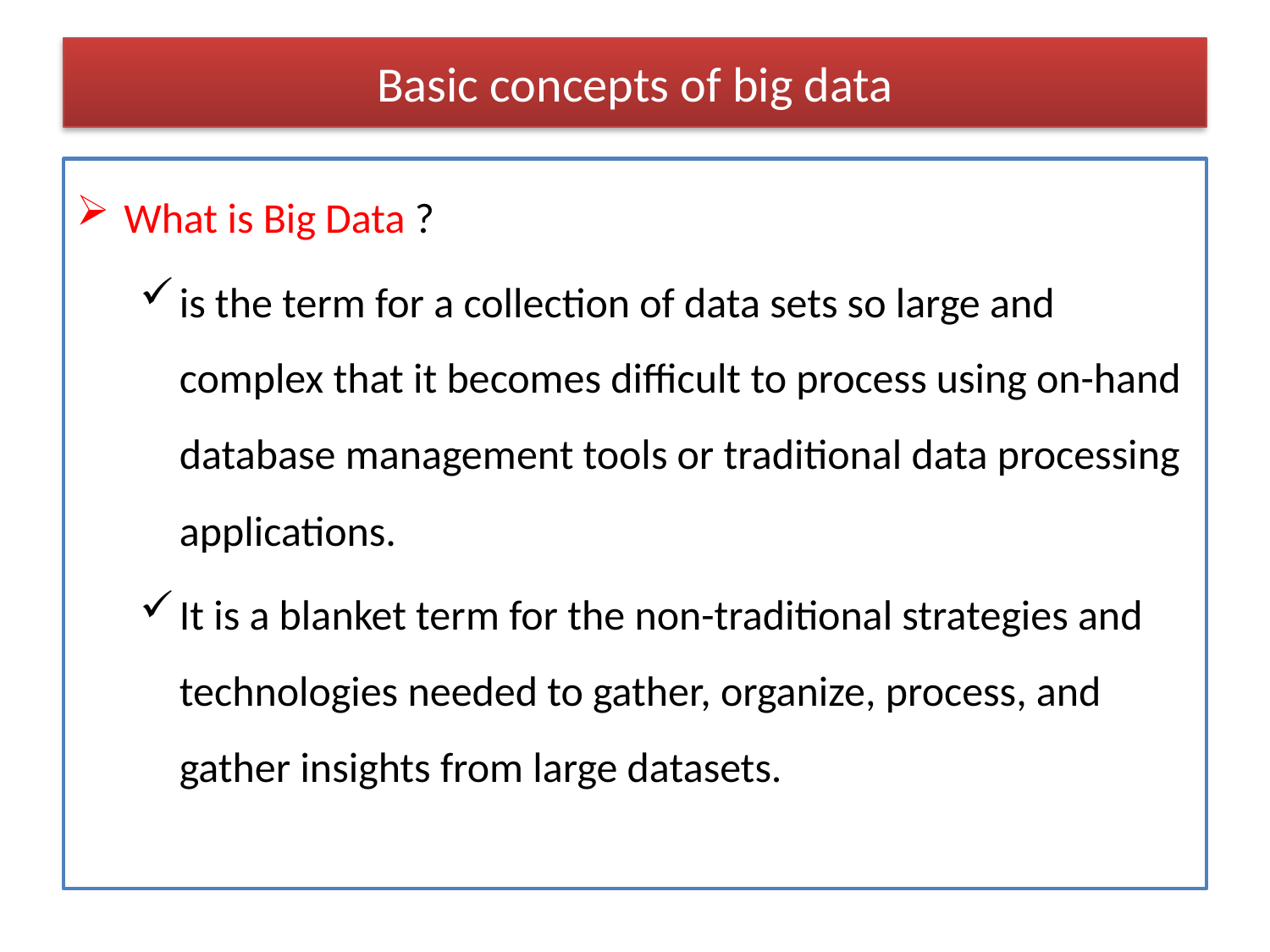

# Basic concepts of big data
What is Big Data ?
is the term for a collection of data sets so large and complex that it becomes difficult to process using on-hand database management tools or traditional data processing applications.
It is a blanket term for the non-traditional strategies and technologies needed to gather, organize, process, and gather insights from large datasets.